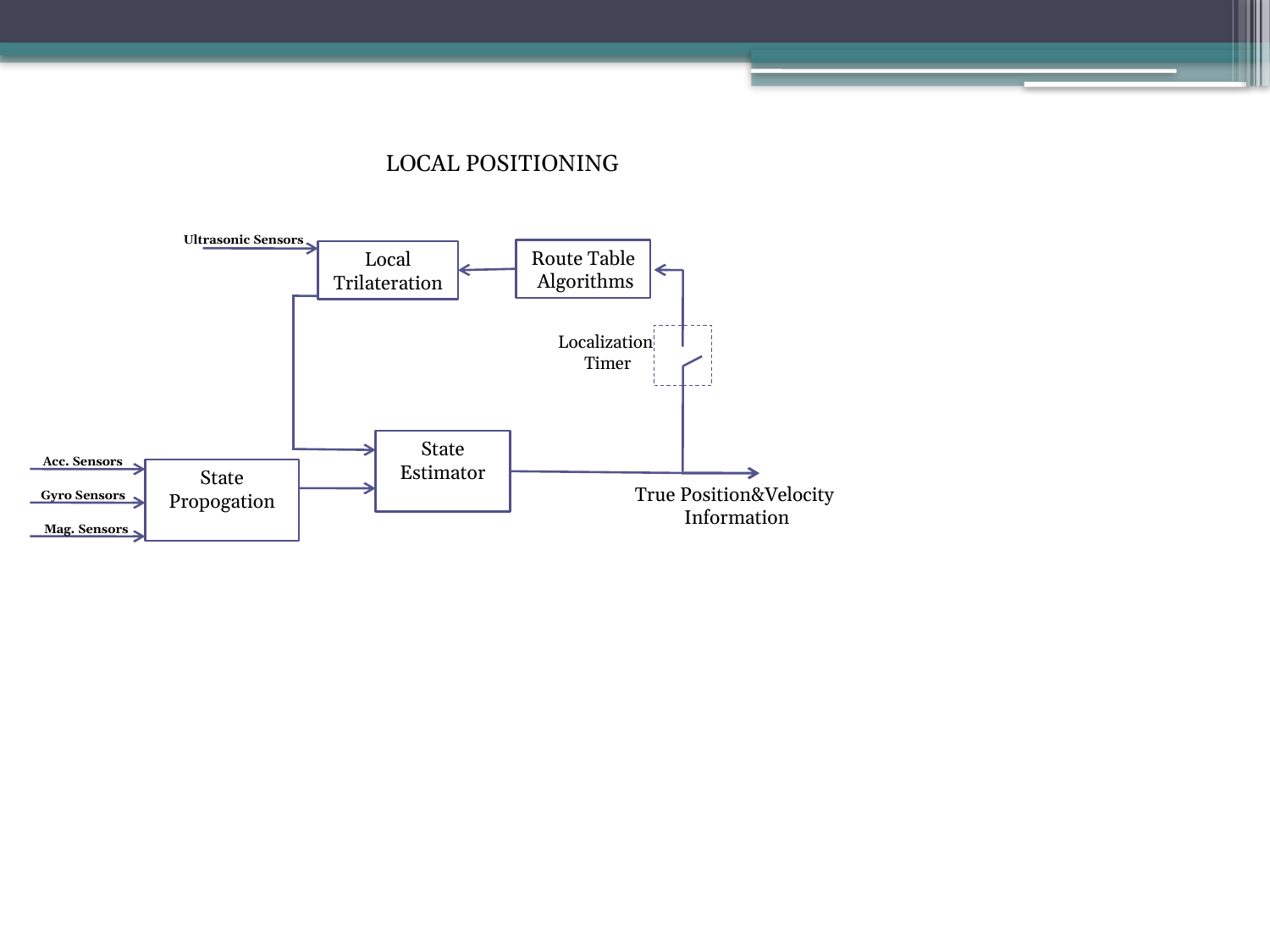

LOCAL POSITIONING
Ultrasonic Sensors
Route Table
 Algorithms
Local Trilateration
Localization
Timer

State Estimator

Acc. Sensors
State Propogation

True Position&Velocity
Information
Gyro Sensors
Mag. Sensors